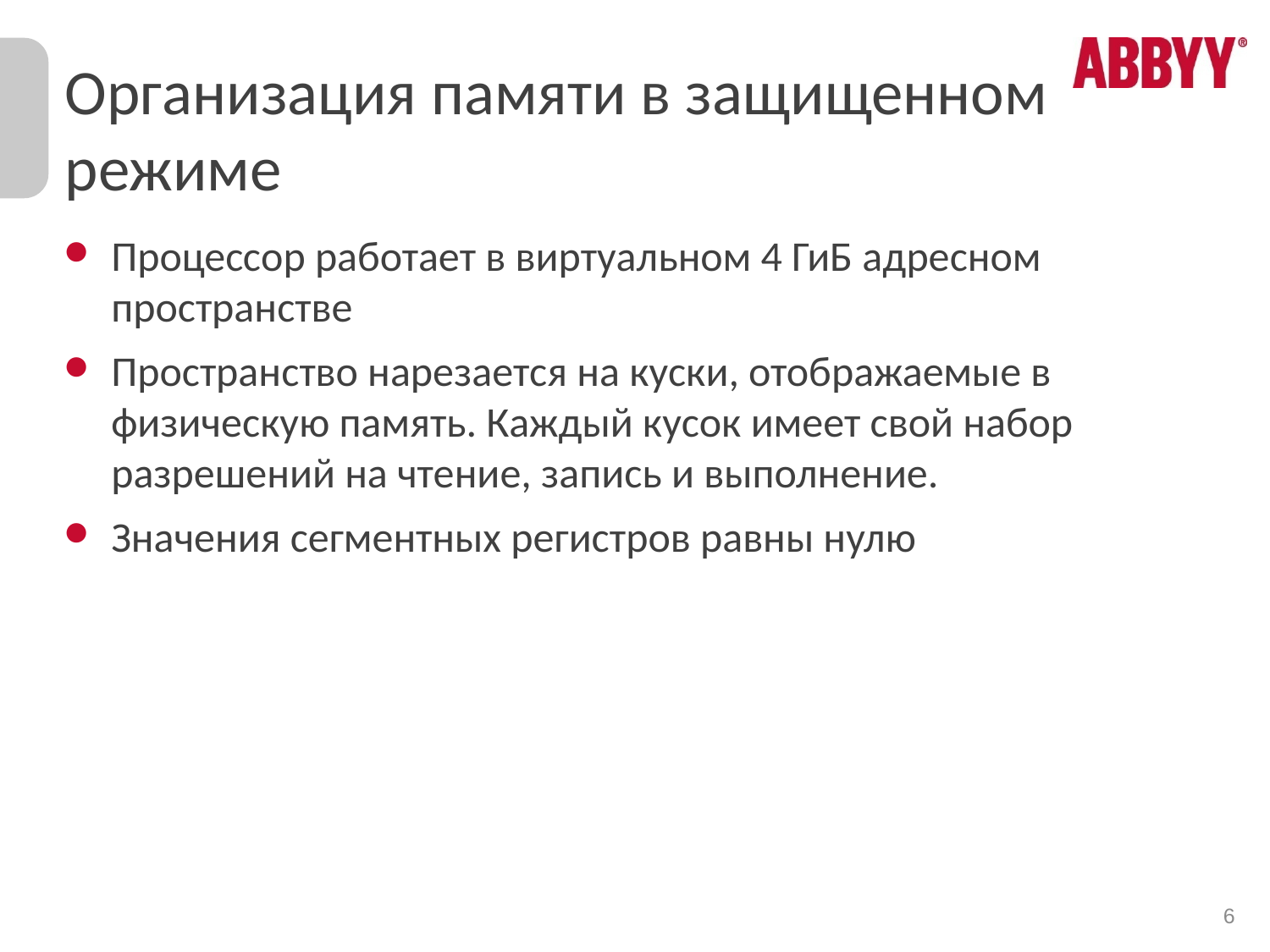

# Организация памяти в защищенном режиме
Процессор работает в виртуальном 4 ГиБ адресном пространстве
Пространство нарезается на куски, отображаемые в физическую память. Каждый кусок имеет свой набор разрешений на чтение, запись и выполнение.
Значения сегментных регистров равны нулю
6